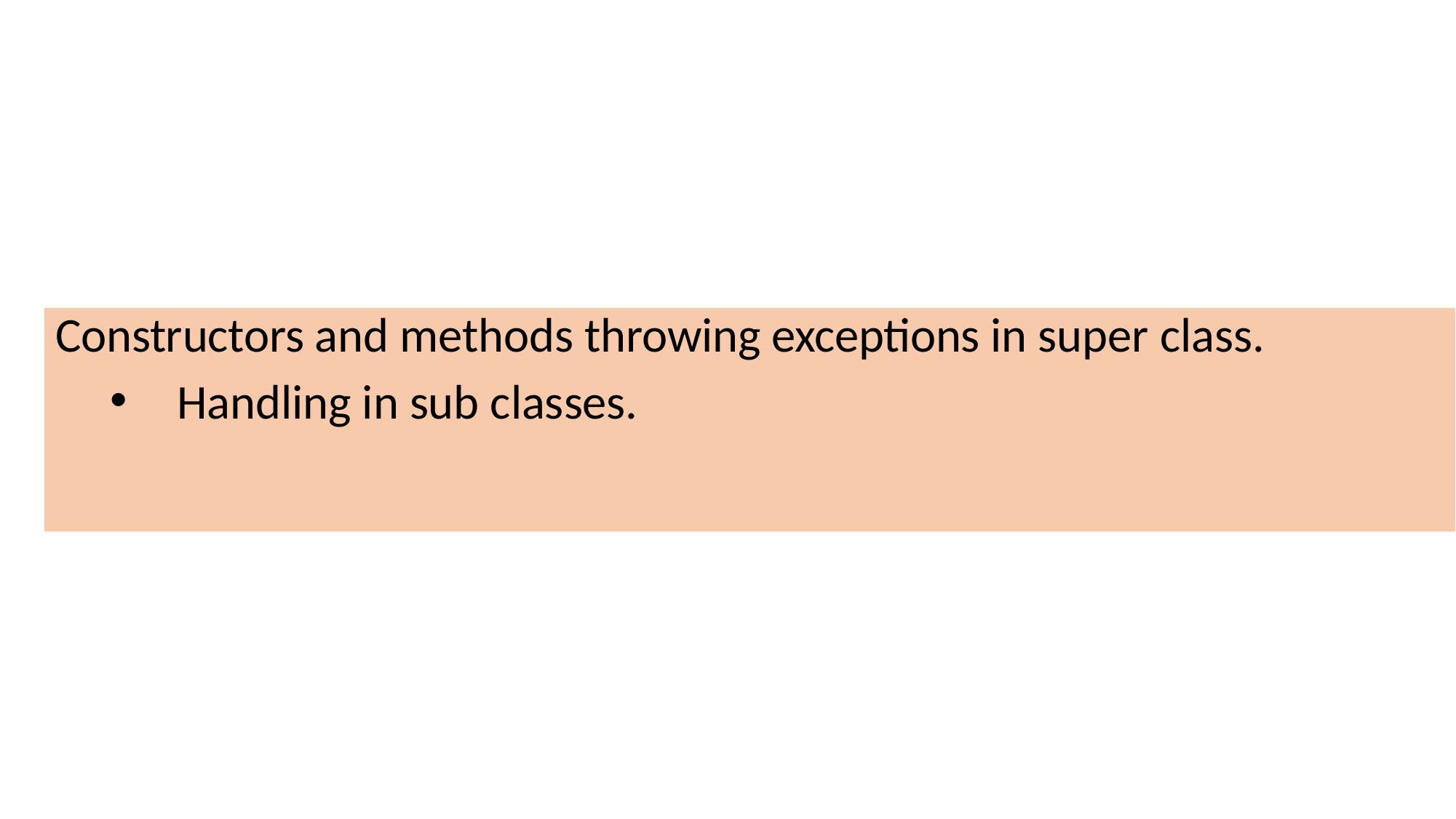

# Constructors and methods throwing exceptions in super class.

Handling in sub classes.